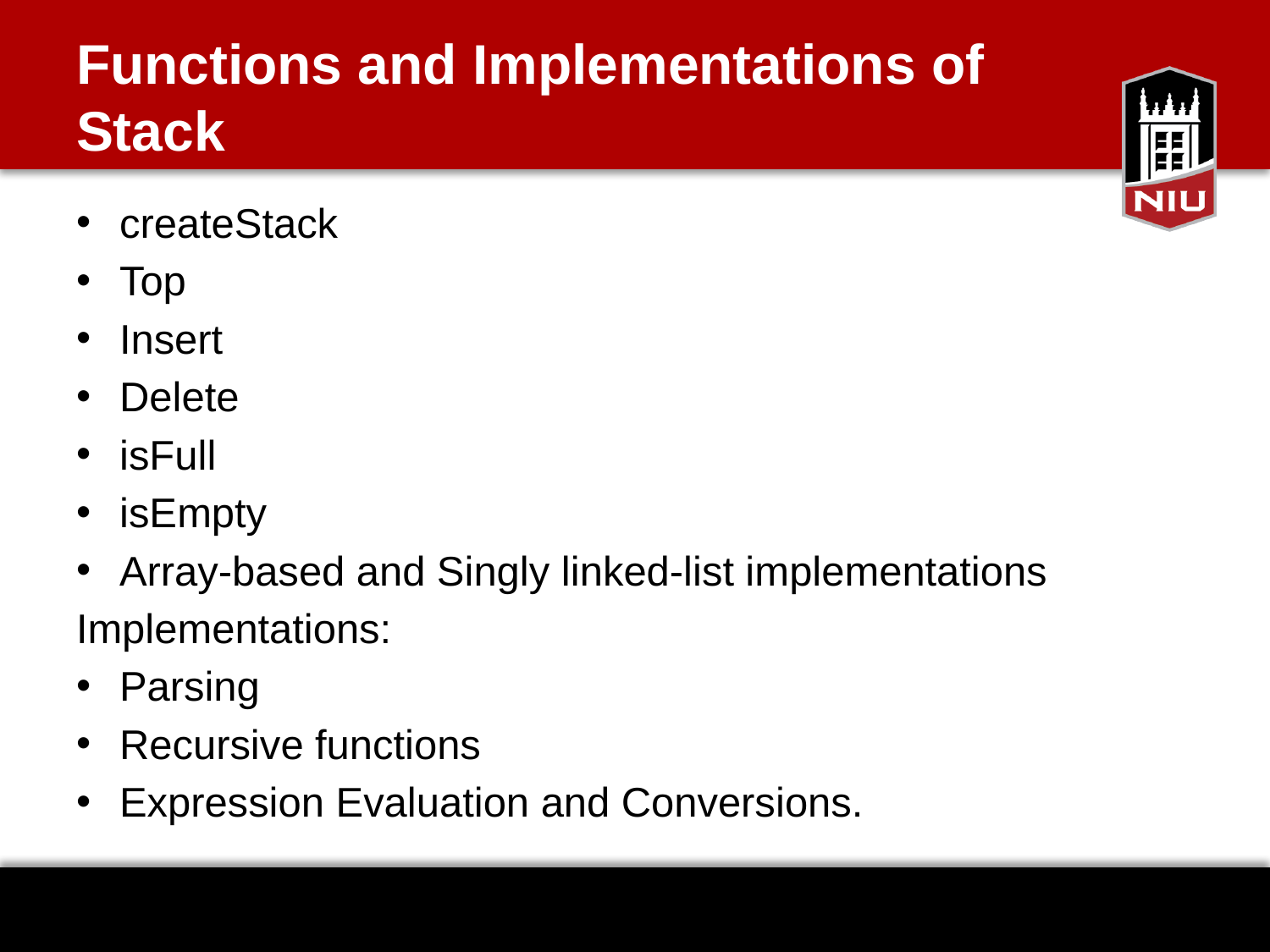

# Functions and Implementations of Stack
createStack
Top
Insert
Delete
isFull
isEmpty
Array-based and Singly linked-list implementations
Implementations:
Parsing
Recursive functions
Expression Evaluation and Conversions.